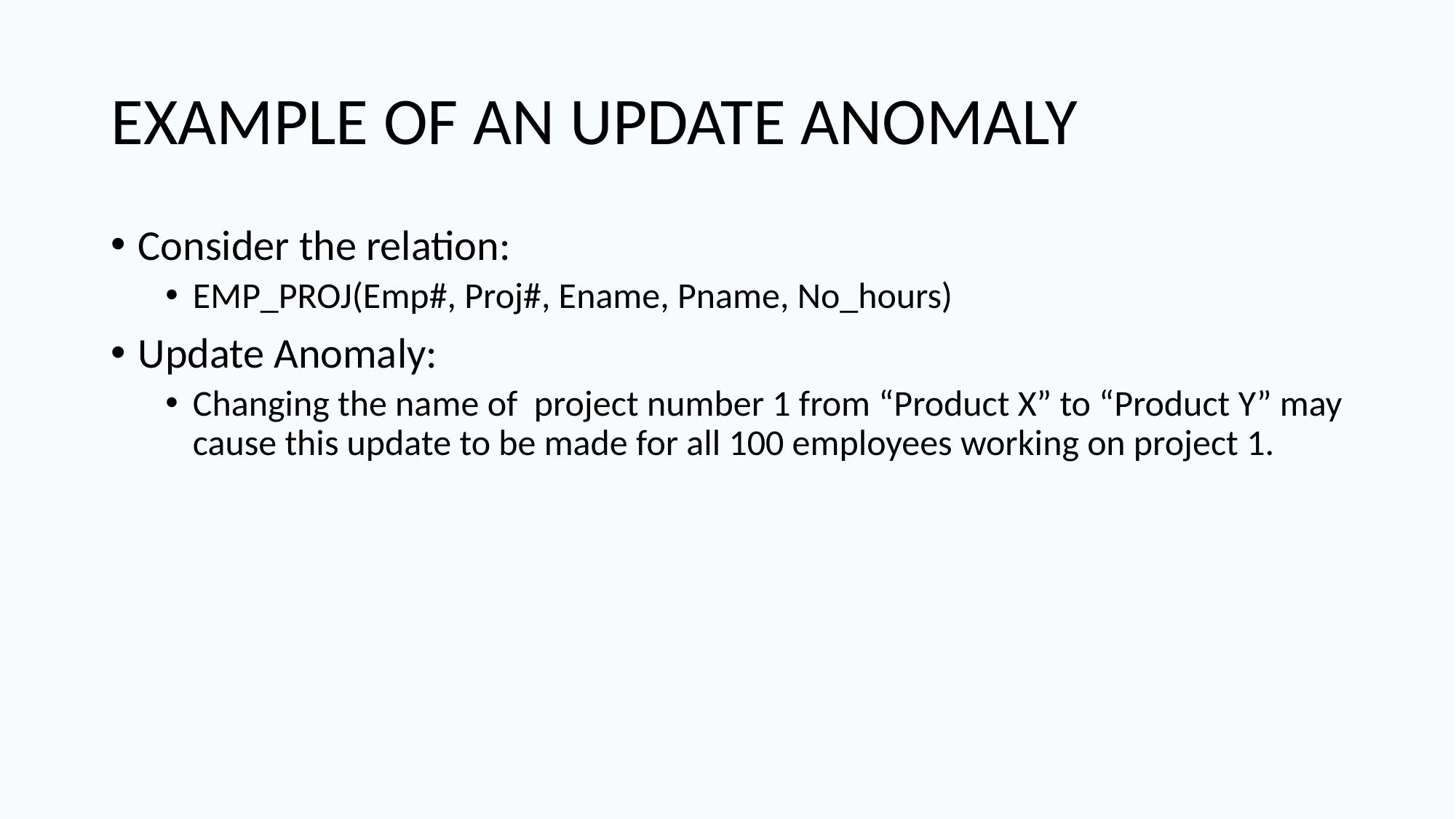

# EXAMPLE OF AN UPDATE ANOMALY
Consider the relation:
EMP_PROJ(Emp#, Proj#, Ename, Pname, No_hours)
Update Anomaly:
Changing the name of  project number 1 from “Product X” to “Product Y” may cause this update to be made for all 100 employees working on project 1.